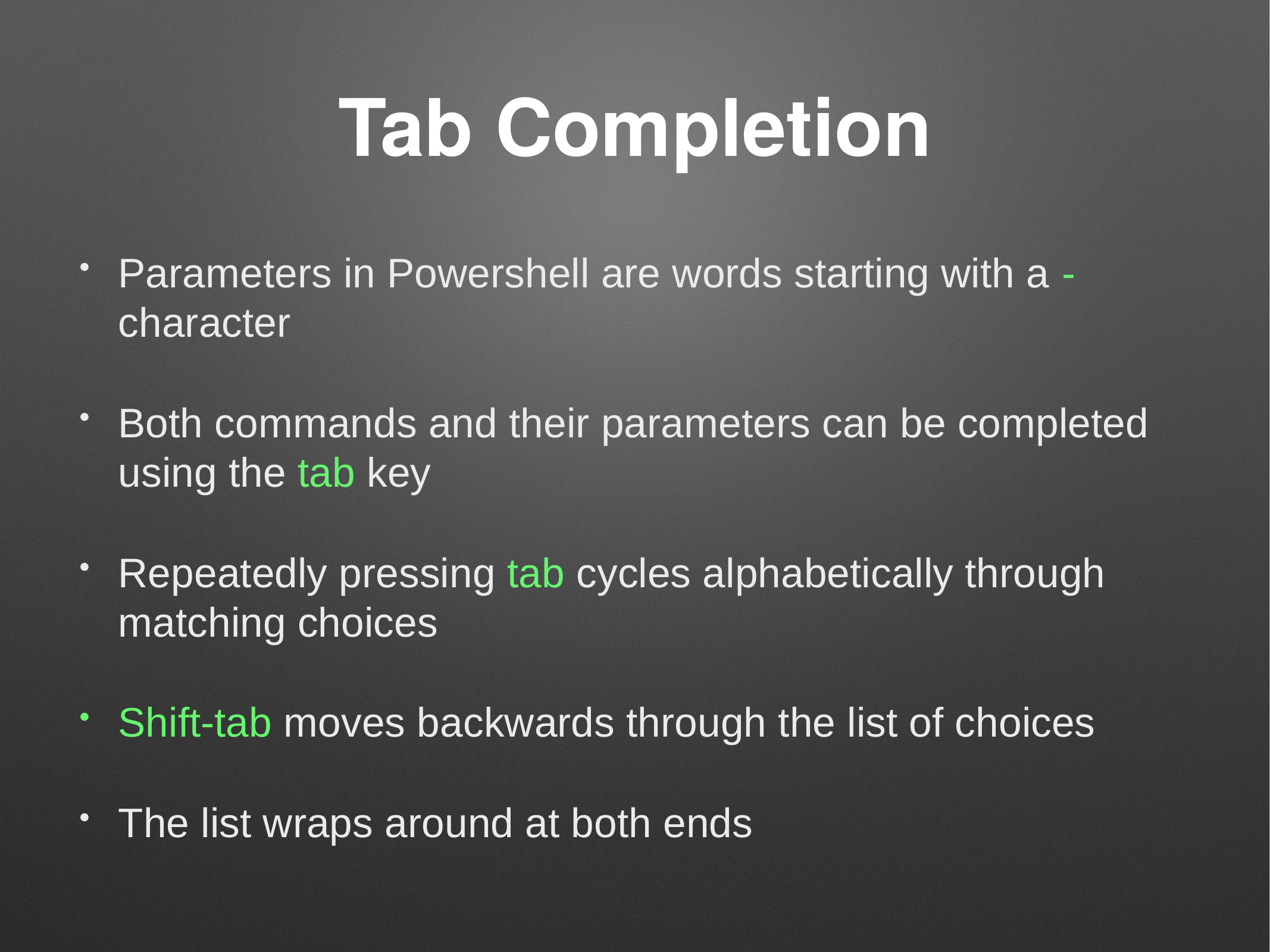

# Tab Completion
Parameters in Powershell are words starting with a - character
Both commands and their parameters can be completed using the tab key
Repeatedly pressing tab cycles alphabetically through matching choices
Shift-tab moves backwards through the list of choices
The list wraps around at both ends